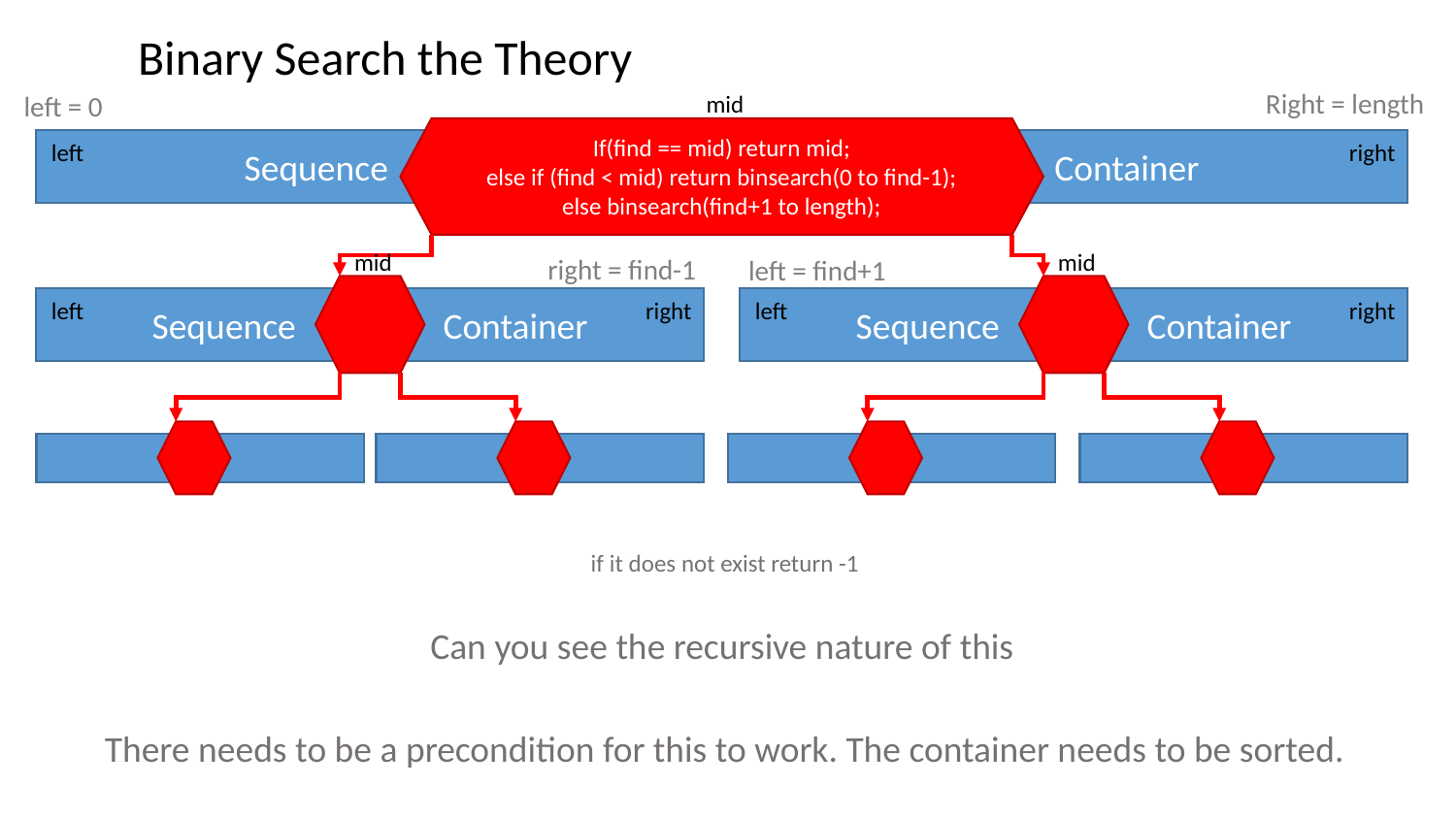

Binary Search the Theory
Right = length
left = 0
mid
If(find == mid) return mid;
else if (find < mid) return binsearch(0 to find-1);
else binsearch(find+1 to length);
Sequence					          Container
left
right
mid
mid
right = find-1
left = find+1

Sequence		Container
left
right
Sequence		Container
left
right

if it does not exist return -1
Can you see the recursive nature of this
There needs to be a precondition for this to work. The container needs to be sorted.